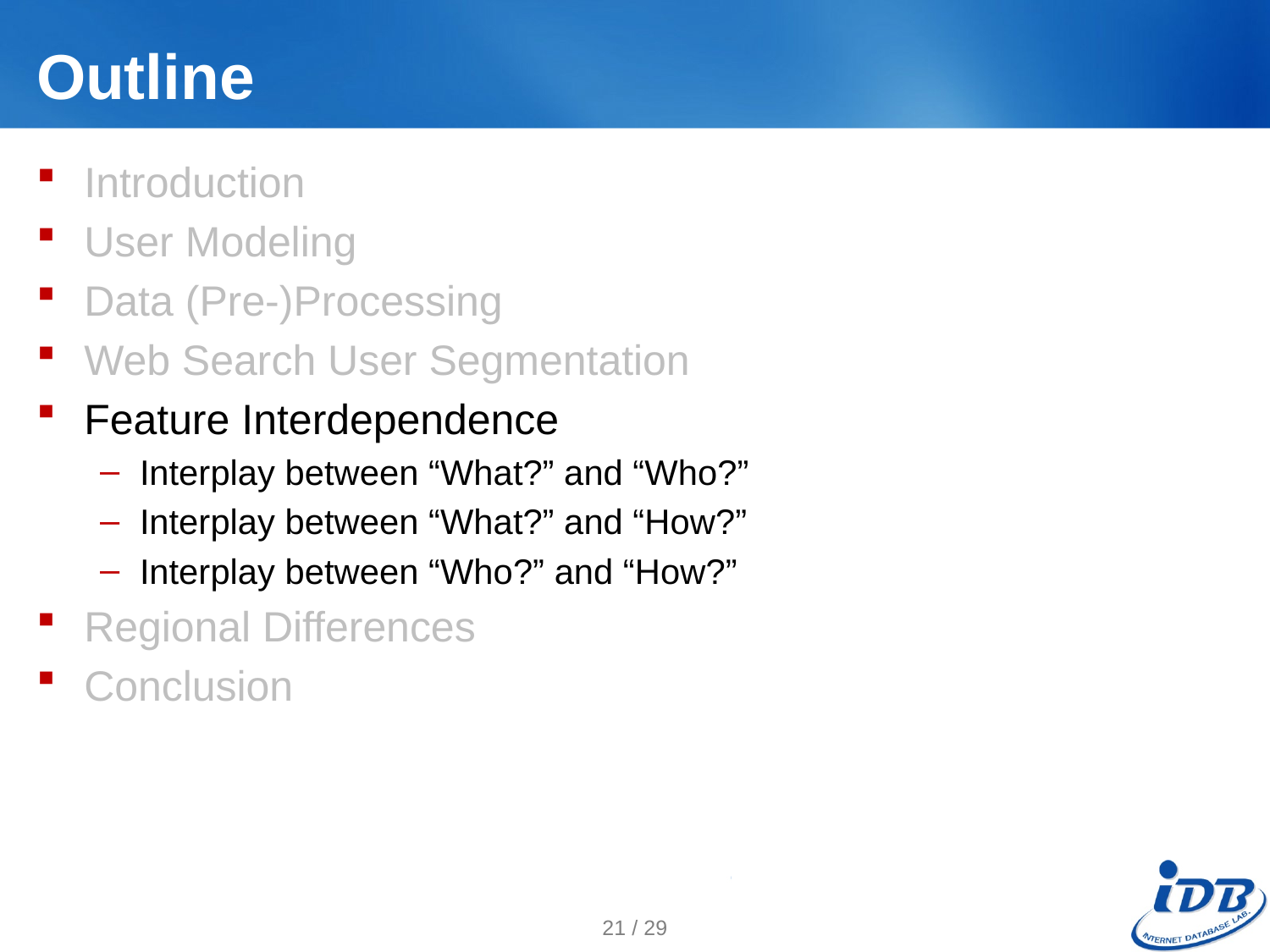

# Outline
Introduction
User Modeling
Data (Pre-)Processing
Web Search User Segmentation
Feature Interdependence
Interplay between “What?” and “Who?”
Interplay between “What?” and “How?”
Interplay between “Who?” and “How?”
Regional Differences
Conclusion
21 / 29